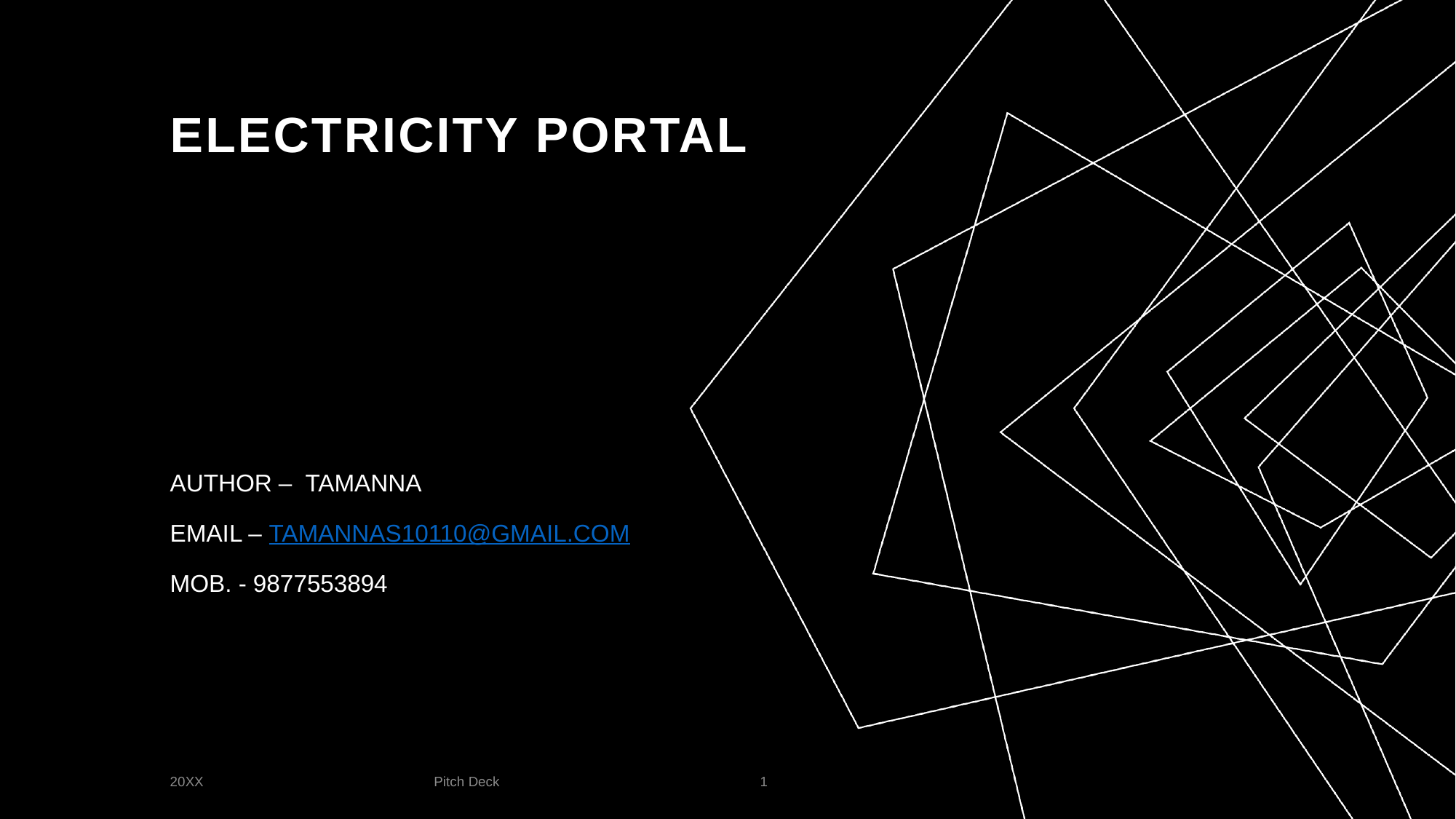

# ELECTRICITY PORTAL
AUTHOR –  TAMANNA
EMAIL – TAMANNAS10110@GMAIL.COM
MOB. - 9877553894
Pitch Deck
20XX
1